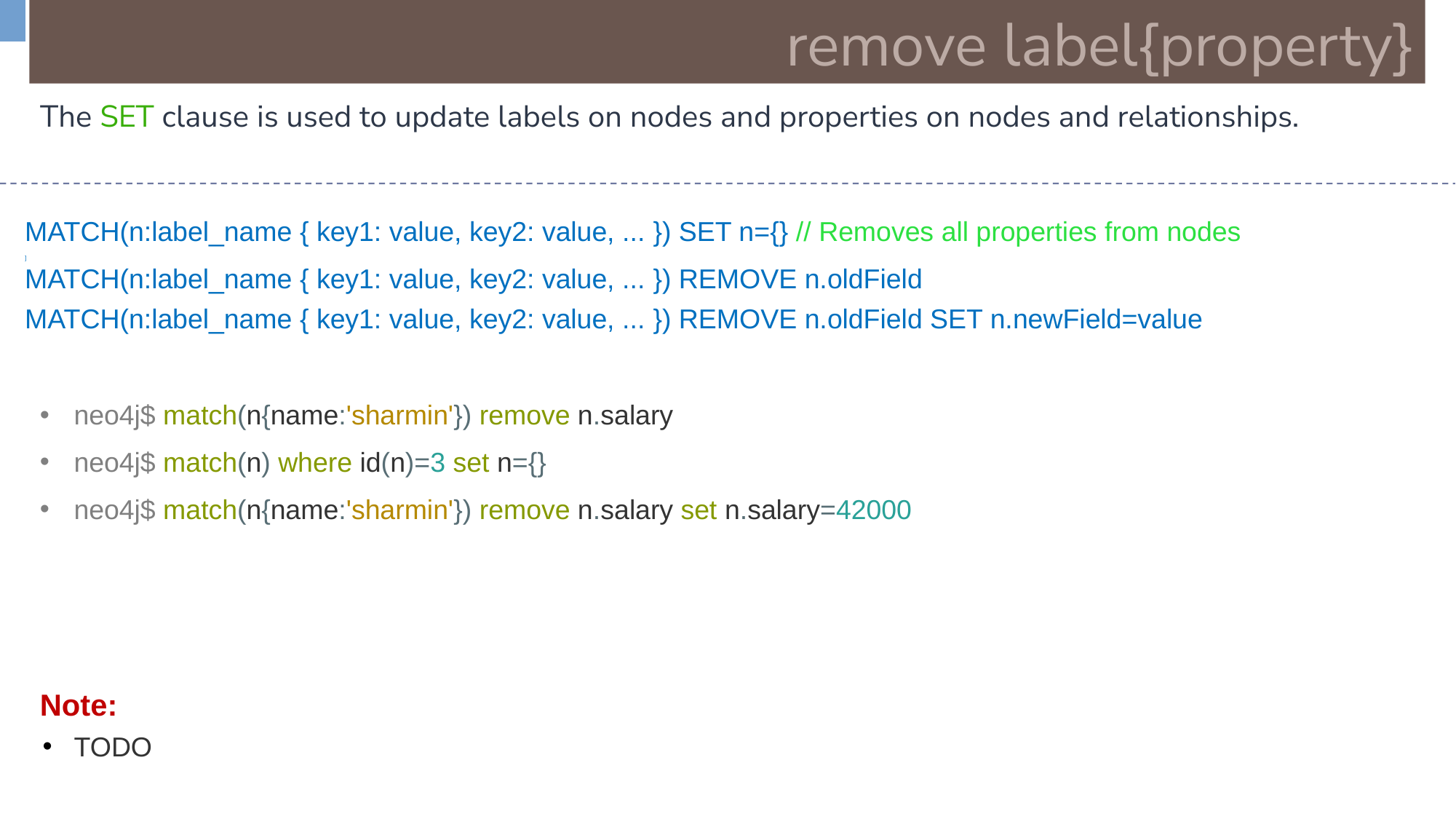

remove label{property}
The SET clause is used to update labels on nodes and properties on nodes and relationships.

MATCH(n:label_name { key1: value, key2: value, ... }) SET n={} // Removes all properties from nodes

]
MATCH(n:label_name { key1: value, key2: value, ... }) REMOVE n.oldField

MATCH(n:label_name { key1: value, key2: value, ... }) REMOVE n.oldField SET n.newField=value
neo4j$ match(n{name:'sharmin'}) remove n.salary

neo4j$ match(n) where id(n)=3 set n={}

neo4j$ match(n{name:'sharmin'}) remove n.salary set n.salary=42000
Note:

TODO